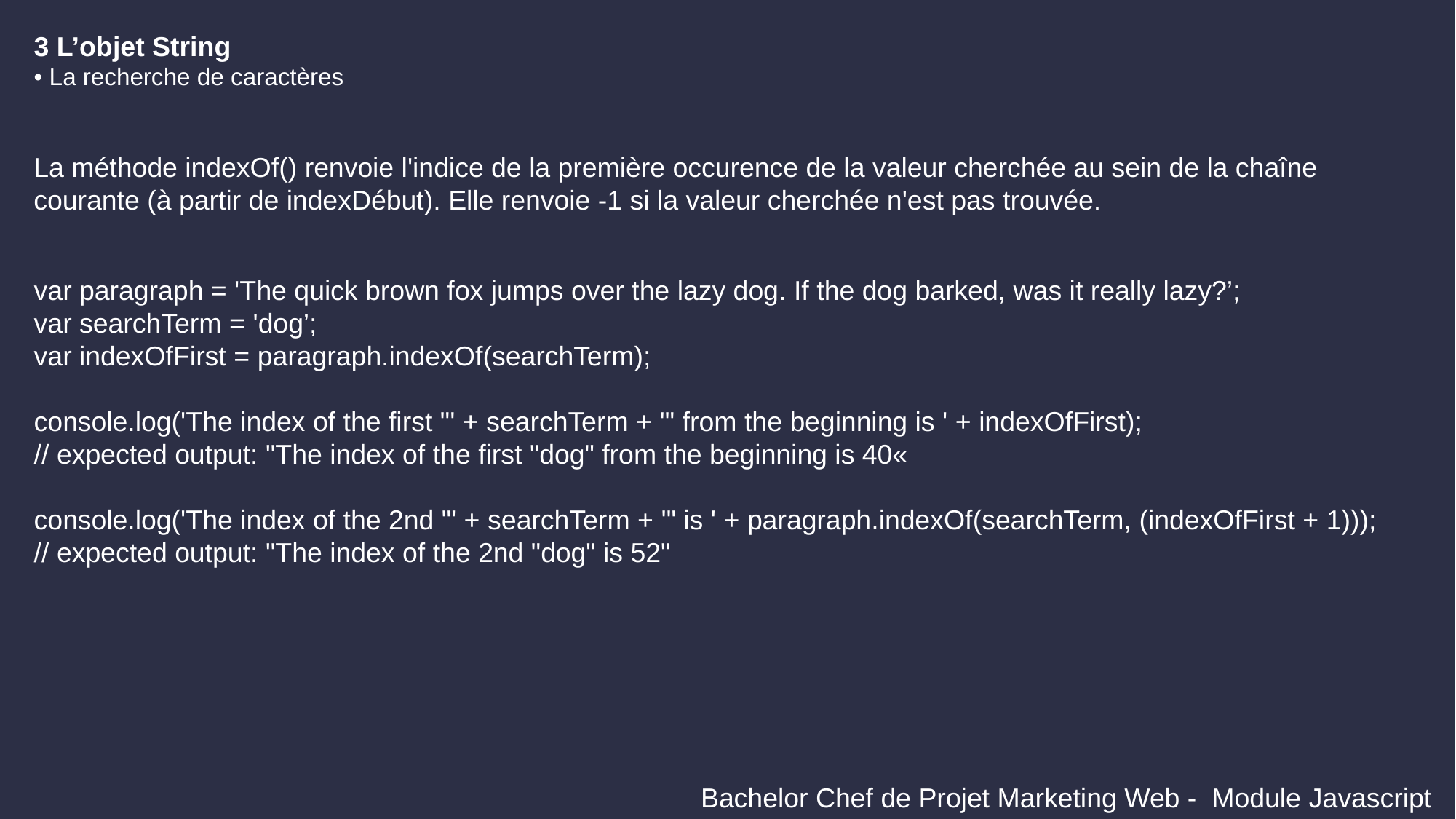

3 L’objet String
• La recherche de caractères

La méthode indexOf() renvoie l'indice de la première occurence de la valeur cherchée au sein de la chaîne courante (à partir de indexDébut). Elle renvoie -1 si la valeur cherchée n'est pas trouvée.

var paragraph = 'The quick brown fox jumps over the lazy dog. If the dog barked, was it really lazy?’;
var searchTerm = 'dog’;
var indexOfFirst = paragraph.indexOf(searchTerm);

console.log('The index of the first "' + searchTerm + '" from the beginning is ' + indexOfFirst);
// expected output: "The index of the first "dog" from the beginning is 40«

console.log('The index of the 2nd "' + searchTerm + '" is ' + paragraph.indexOf(searchTerm, (indexOfFirst + 1)));
// expected output: "The index of the 2nd "dog" is 52"
Bachelor Chef de Projet Marketing Web -  Module Javascript